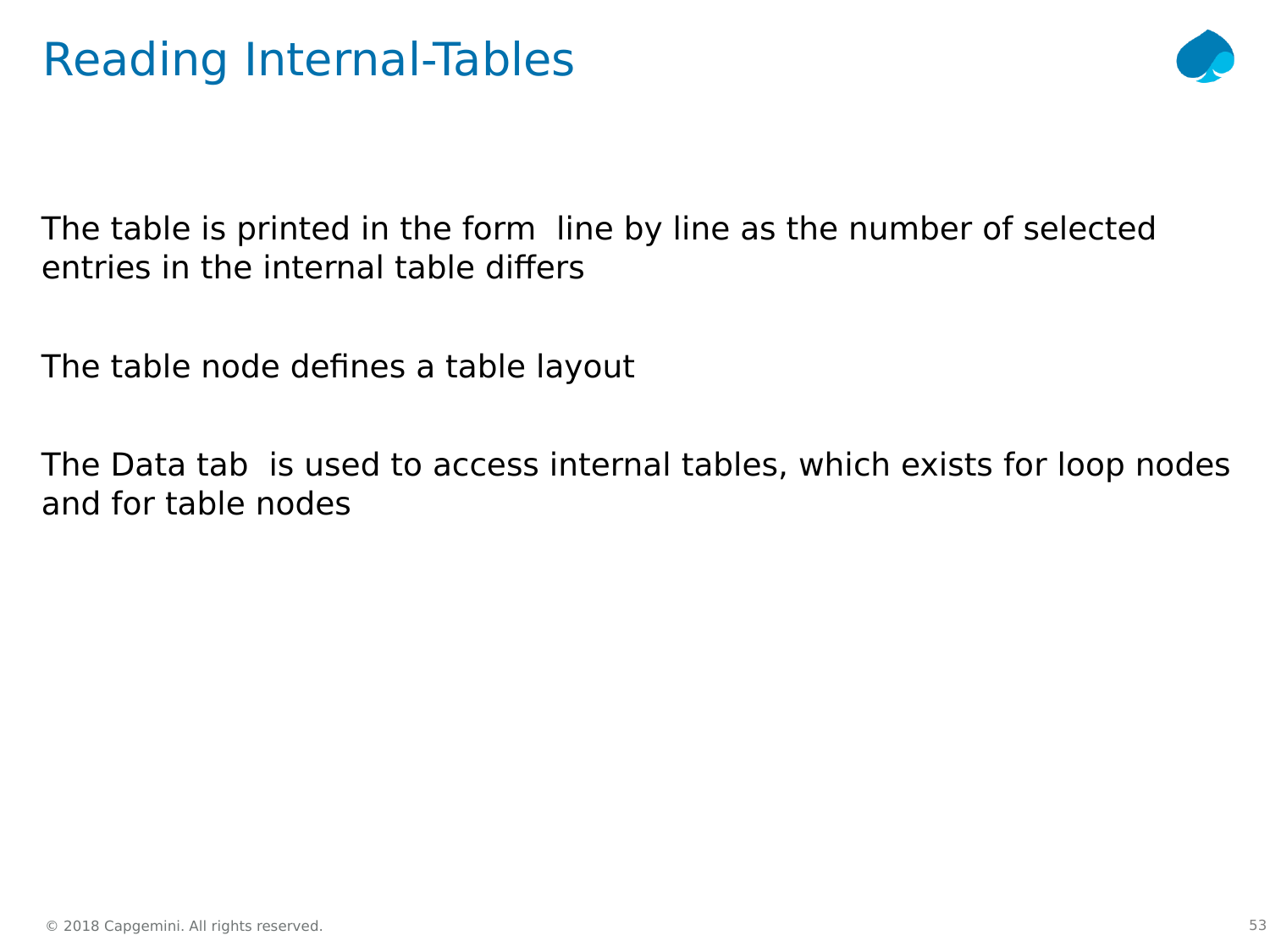

# Reading Internal-Tables
The table is printed in the form  line by line as the number of selected entries in the internal table differs

The table node defines a table layout

The Data tab  is used to access internal tables, which exists for loop nodes and for table nodes